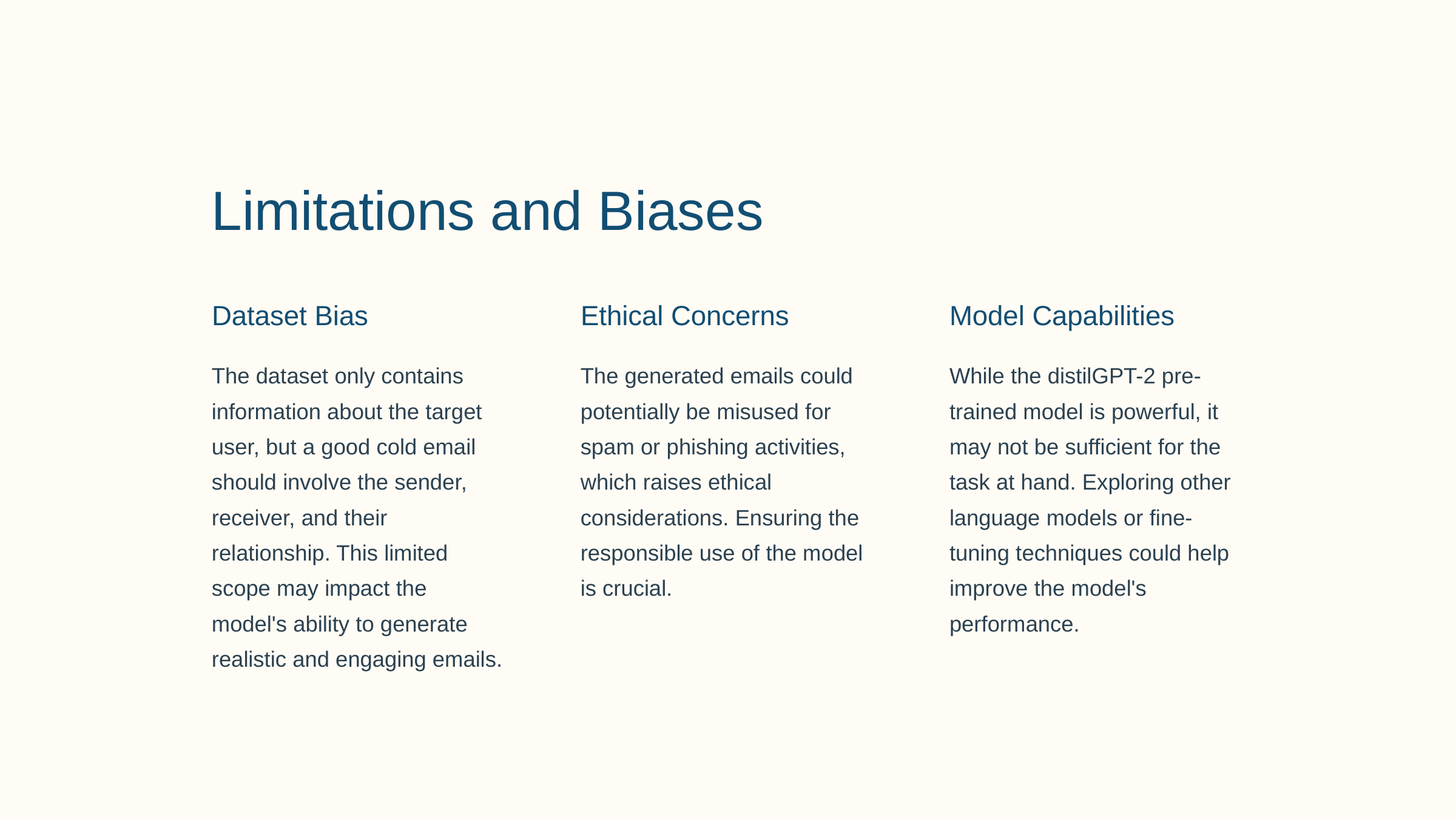

Limitations and Biases
Dataset Bias
Ethical Concerns
Model Capabilities
The dataset only contains information about the target user, but a good cold email should involve the sender, receiver, and their relationship. This limited scope may impact the model's ability to generate realistic and engaging emails.
The generated emails could potentially be misused for spam or phishing activities, which raises ethical considerations. Ensuring the responsible use of the model is crucial.
While the distilGPT-2 pre-trained model is powerful, it may not be sufficient for the task at hand. Exploring other language models or fine-tuning techniques could help improve the model's performance.